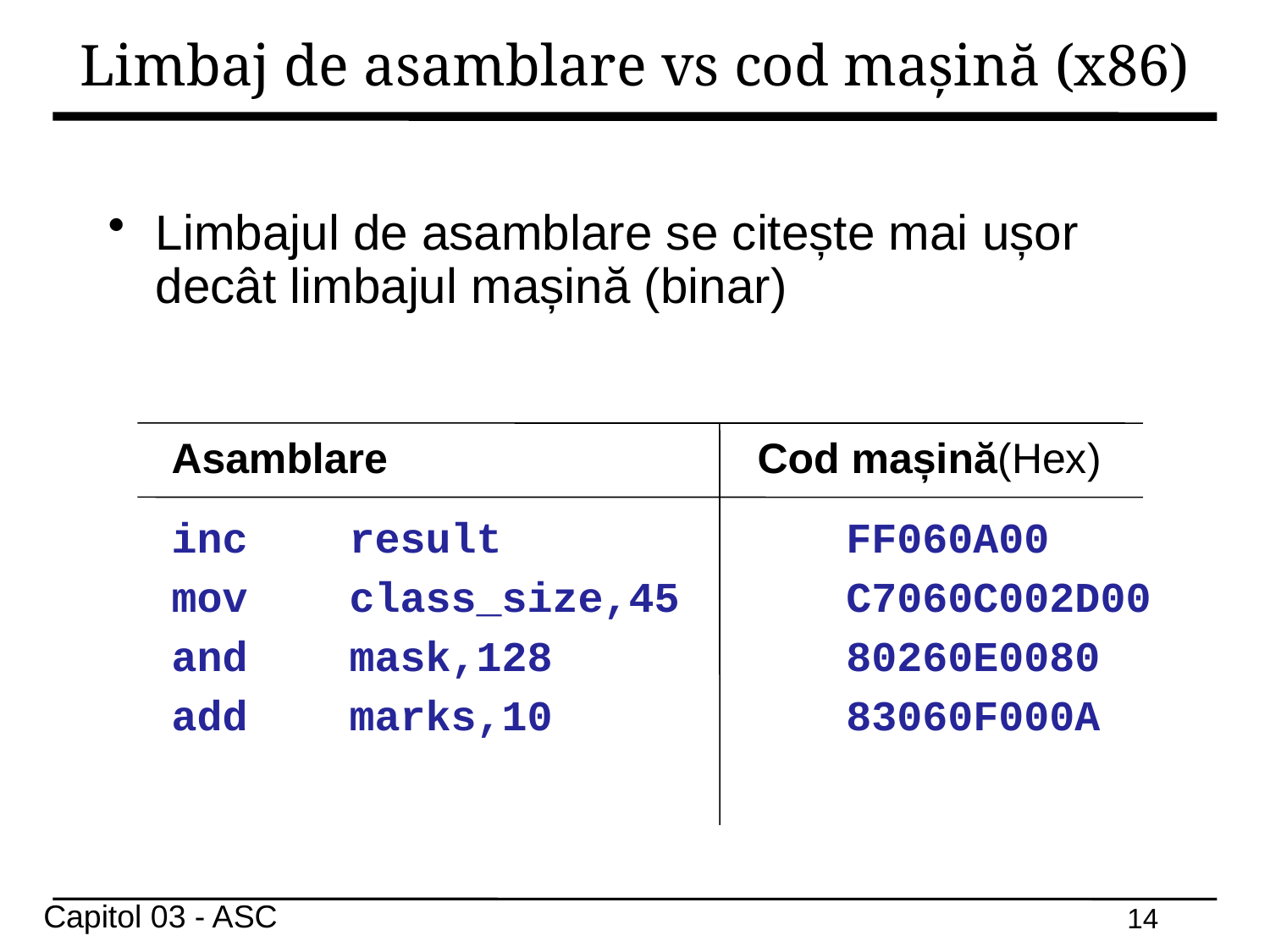

# Limbaj de asamblare vs cod mașină (x86)
Limbajul de asamblare se citește mai ușor decât limbajul mașină (binar)

Asamblare 		              Cod mașină(Hex)
inc    result		   	FF060A00
mov    class_size,45	   	C7060C002D00
and    mask,128		   	80260E0080
add    marks,10		   	83060F000A